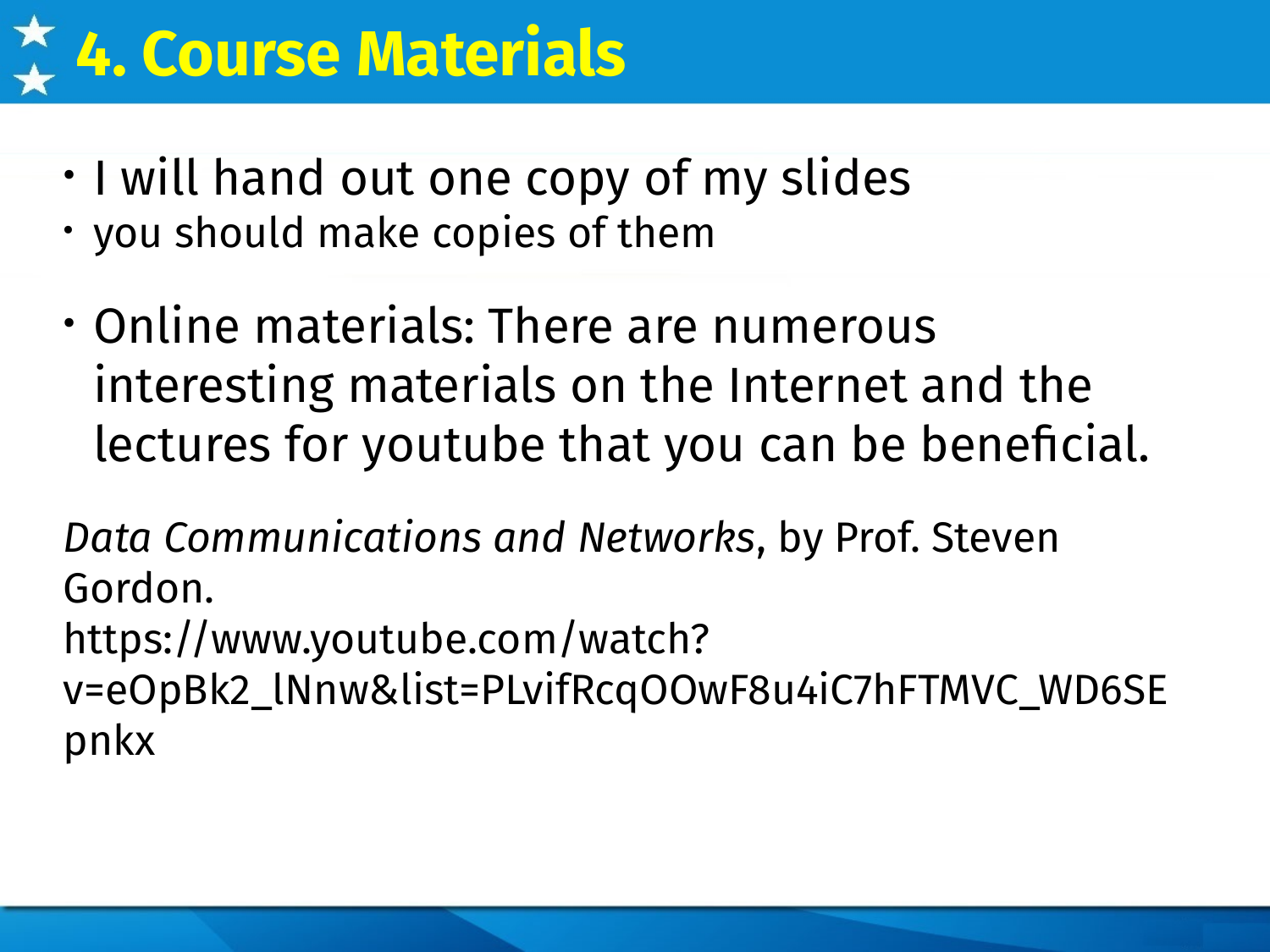

4. Course Materials
I will hand out one copy of my slides
you should make copies of them

Online materials: There are numerous interesting materials on the Internet and the lectures for youtube that you can be beneficial.

Data Communications and Networks, by Prof. Steven Gordon.
https://www.youtube.com/watch?v=eOpBk2_lNnw&list=PLvifRcqOOwF8u4iC7hFTMVC_WD6SEpnkx